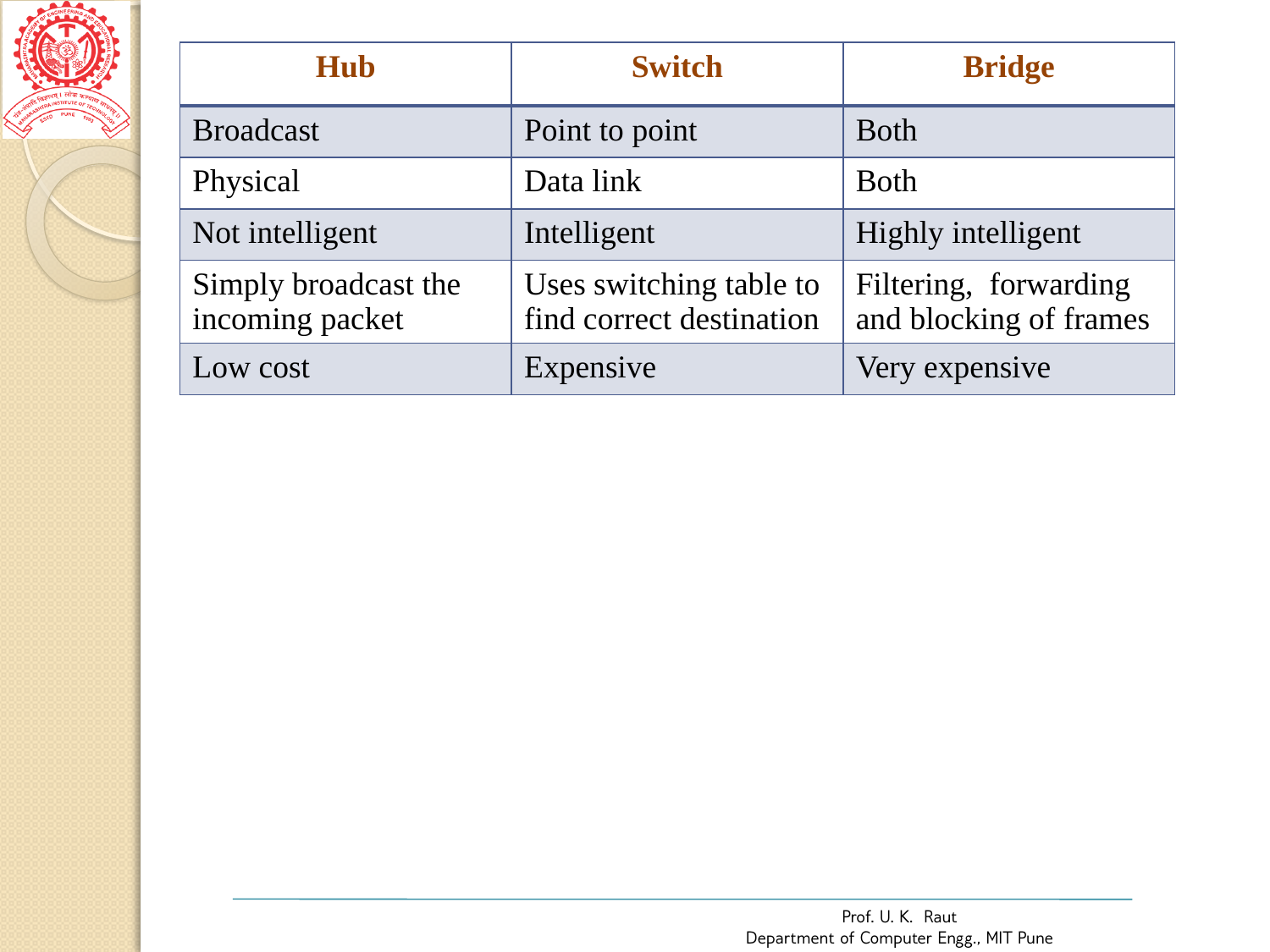

| Hub | Switch | Bridge |
| --- | --- | --- |
| Broadcast | Point to point | Both |
| Physical | Data link | Both |
| Not intelligent | Intelligent | Highly intelligent |
| Simply broadcast the incoming packet | Uses switching table to find correct destination | Filtering, forwarding and blocking of frames |
| Low cost | Expensive | Very expensive |